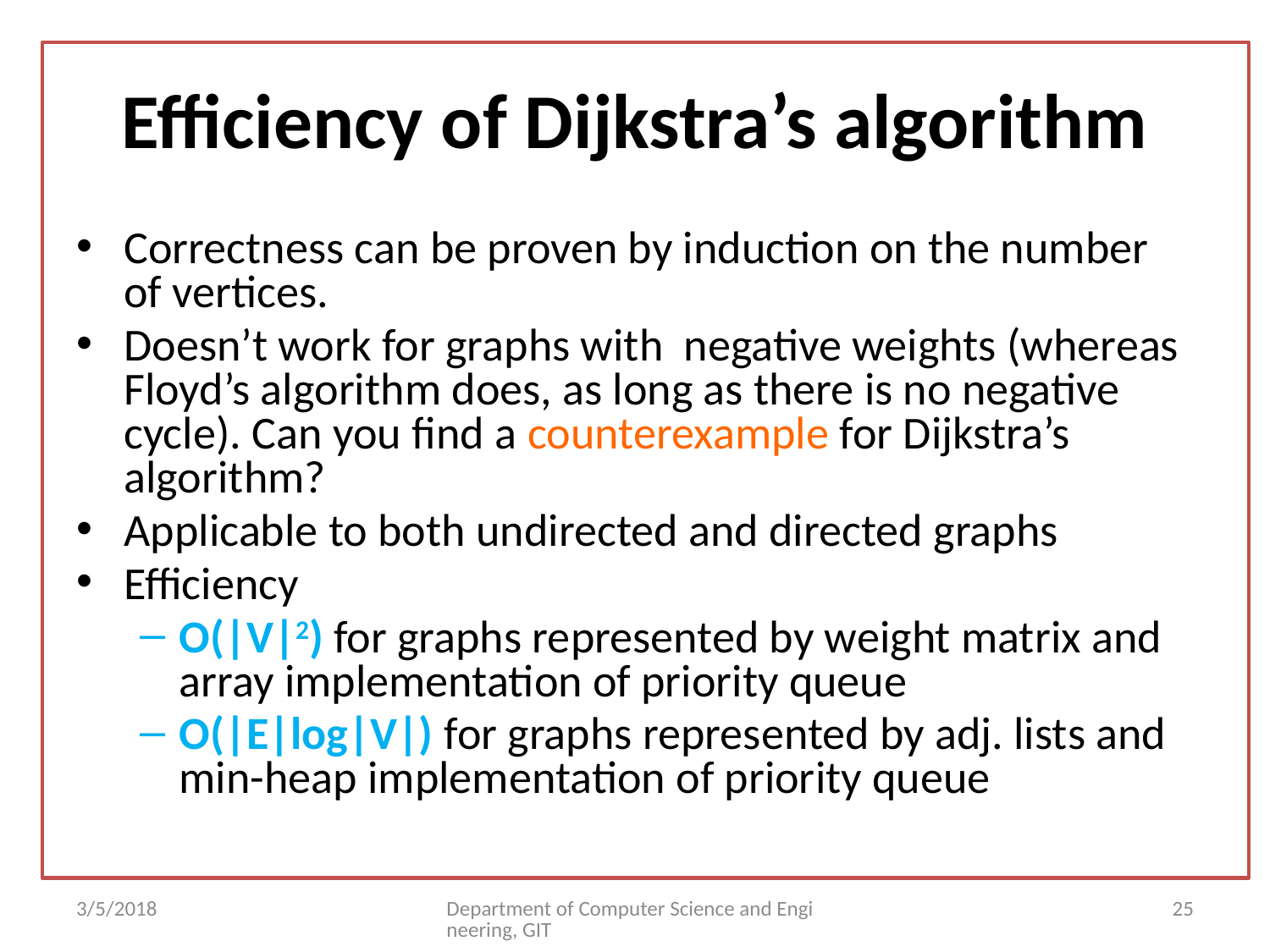

# Efficiency of Dijkstra’s algorithm

Correctness can be proven by induction on the number of vertices.
Doesn’t work for graphs with  negative weights (whereas Floyd’s algorithm does, as long as there is no negative cycle). Can you find a counterexample for Dijkstra’s algorithm?
Applicable to both undirected and directed graphs
Efficiency
O(|V|2) for graphs represented by weight matrix and array implementation of priority queue
O(|E|log|V|) for graphs represented by adj. lists and min-heap implementation of priority queue
3/5/2018
Department of Computer Science and Engineering, GIT
25